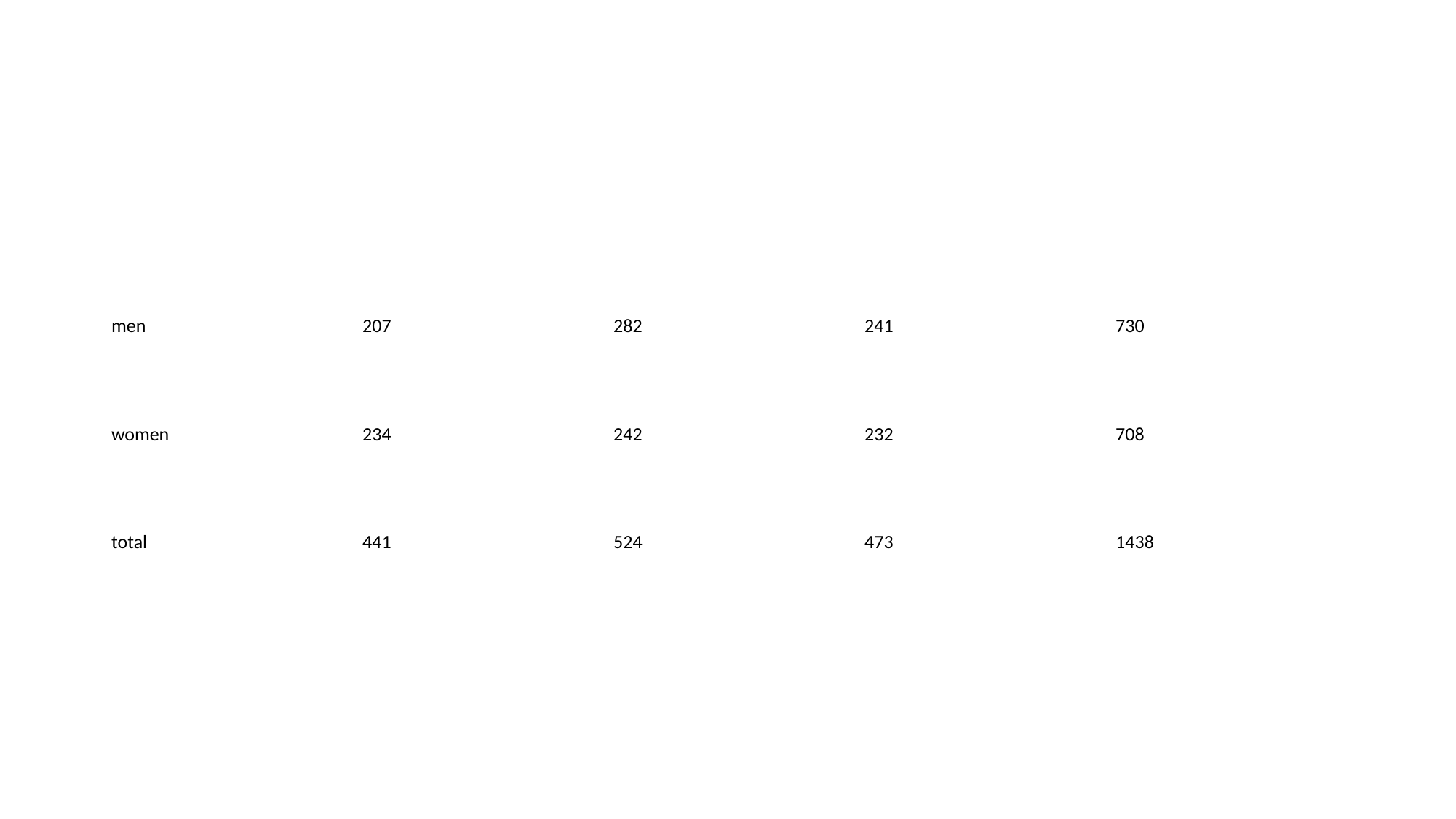

|  |  |  |  |  |
| --- | --- | --- | --- | --- |
| men | 207 | 282 | 241 | 730 |
| women | 234 | 242 | 232 | 708 |
| total | 441 | 524 | 473 | 1438 |